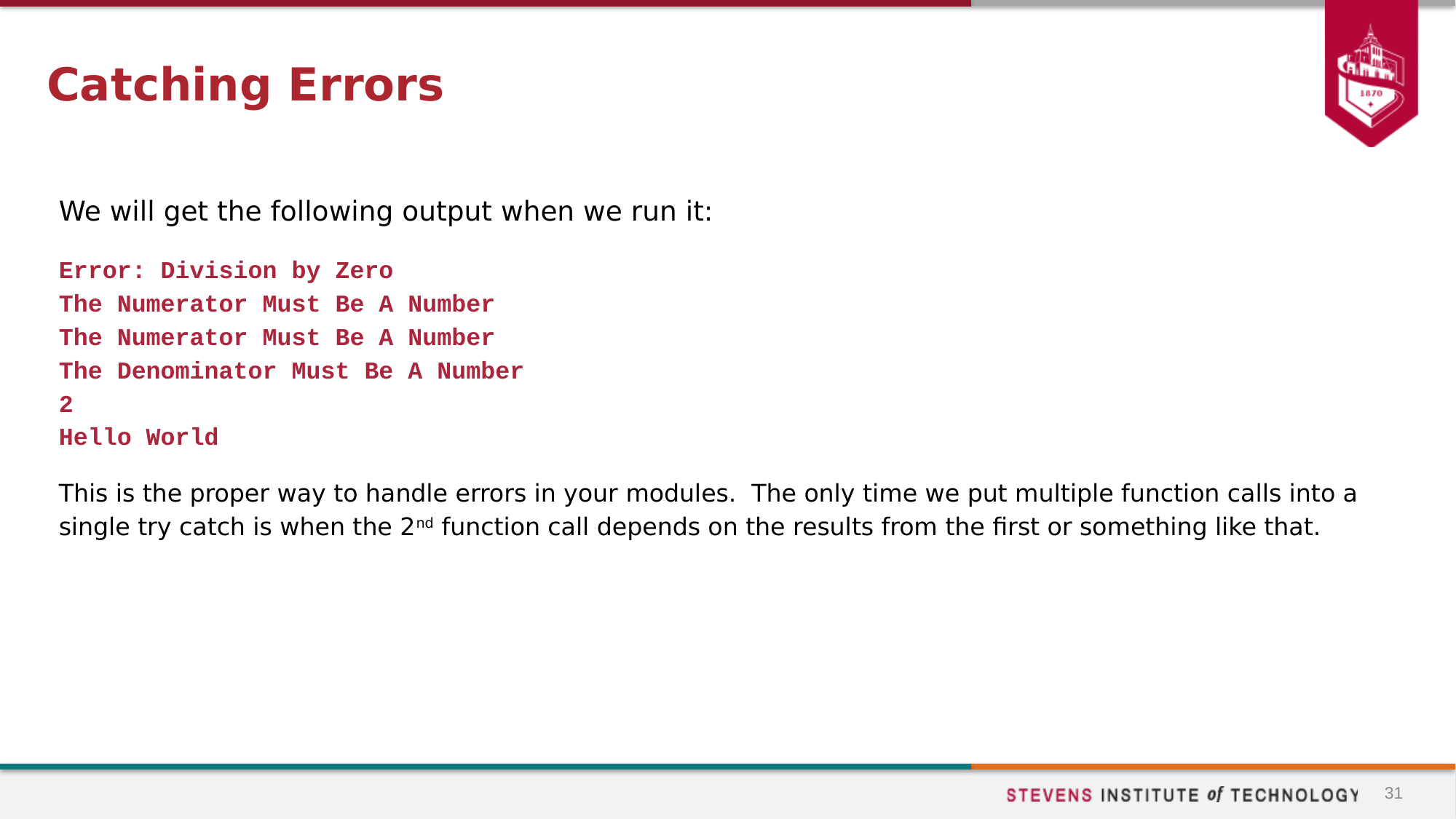

# Catching Errors
We will get the following output when we run it:
Error: Division by Zero
The Numerator Must Be A Number
The Numerator Must Be A Number
The Denominator Must Be A Number
2
Hello World
This is the proper way to handle errors in your modules.  The only time we put multiple function calls into a single try catch is when the 2nd function call depends on the results from the first or something like that.

31